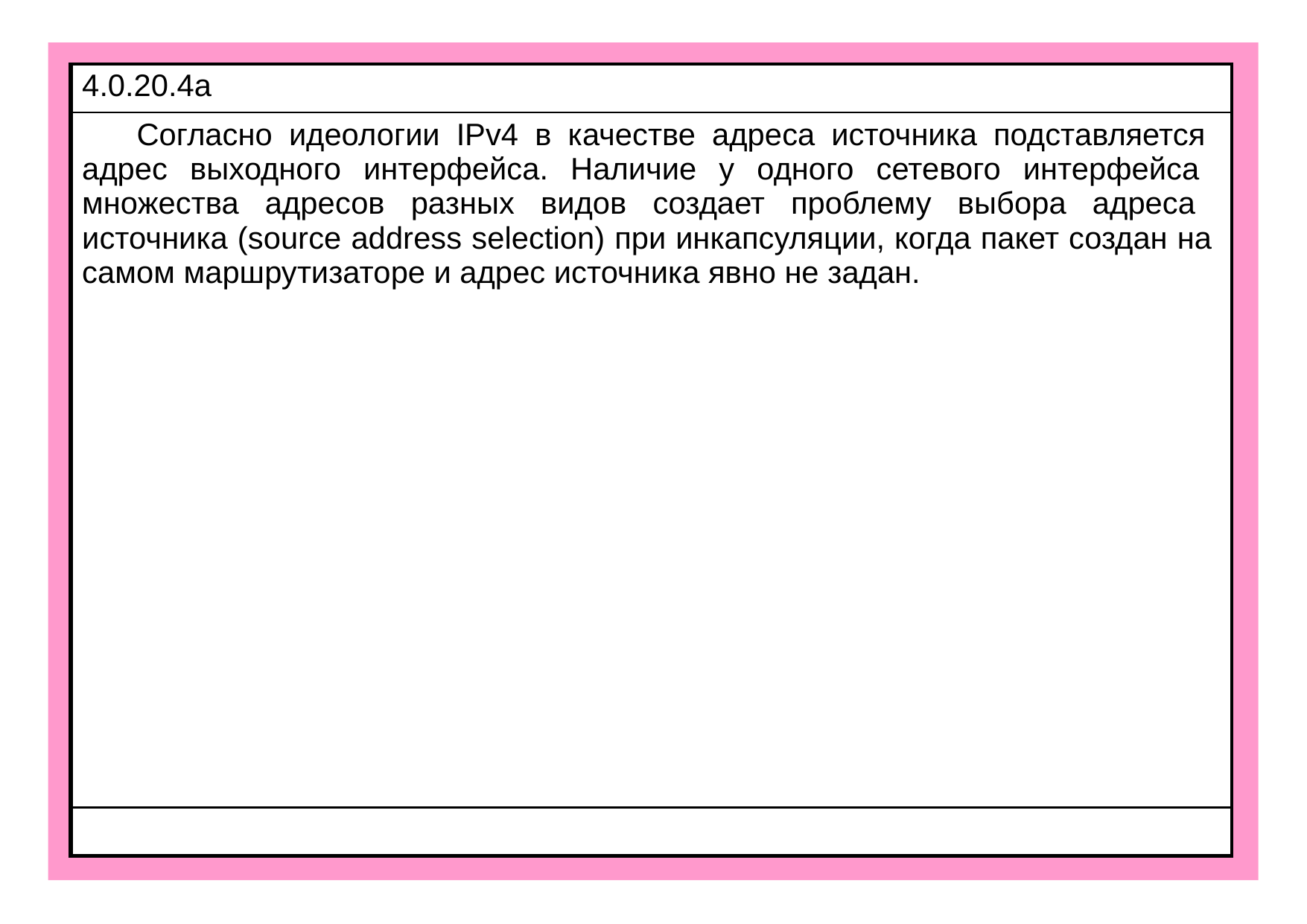

| 4.0.20.4a |
| --- |
| Согласно идеологии IPv4 в качестве адреса источника подставляется адрес выходного интерфейса. Наличие у одного сетевого интерфейса множества адресов разных видов создает проблему выбора адреса источника (source address selection) при инкапсуляции, когда пакет создан на самом маршрутизаторе и адрес источника явно не задан. |
|  |